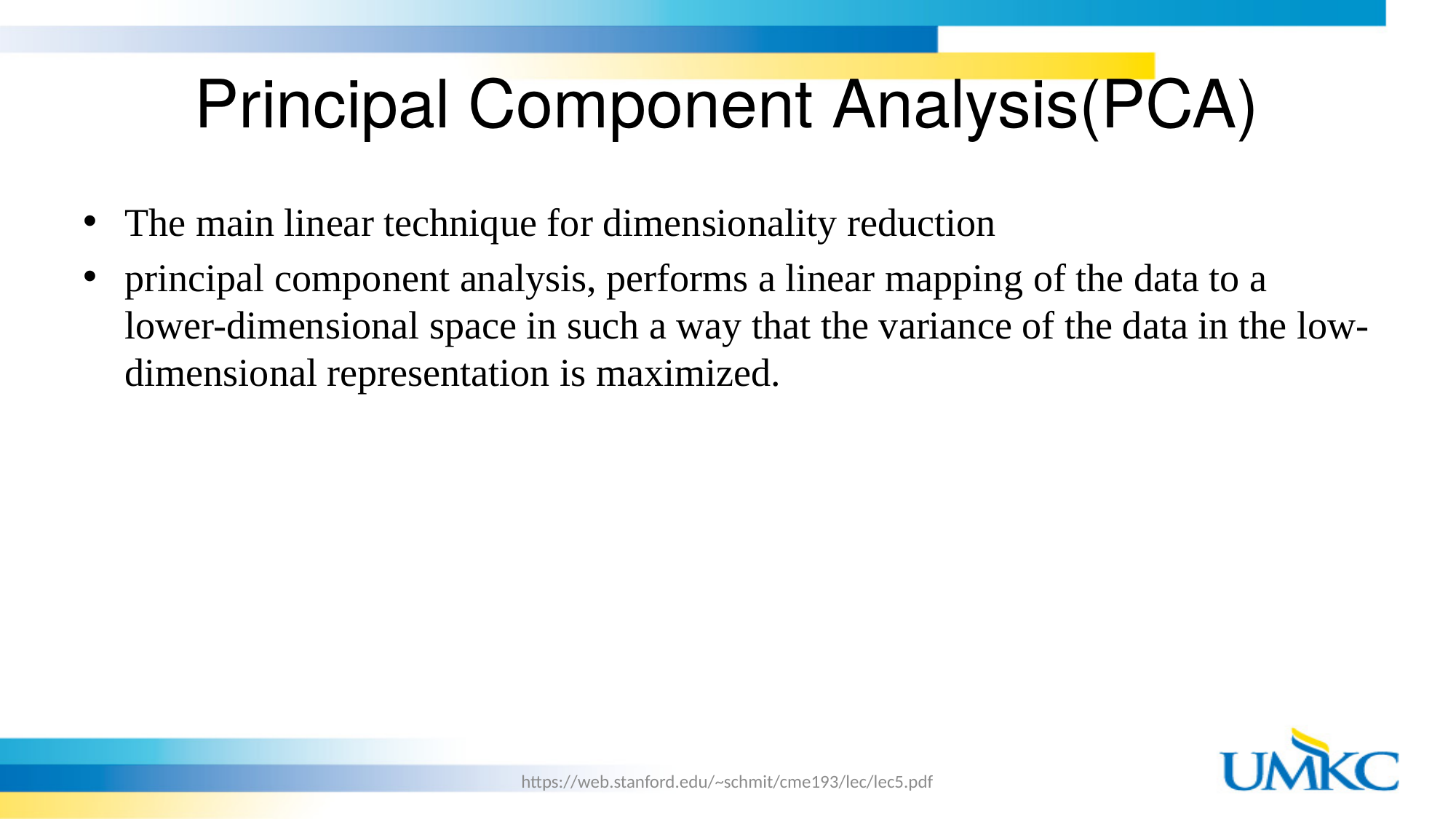

# Principal Component Analysis(PCA)
The main linear technique for dimensionality reduction
principal component analysis, performs a linear mapping of the data to a lower-dimensional space in such a way that the variance of the data in the low-dimensional representation is maximized.
https://web.stanford.edu/~schmit/cme193/lec/lec5.pdf